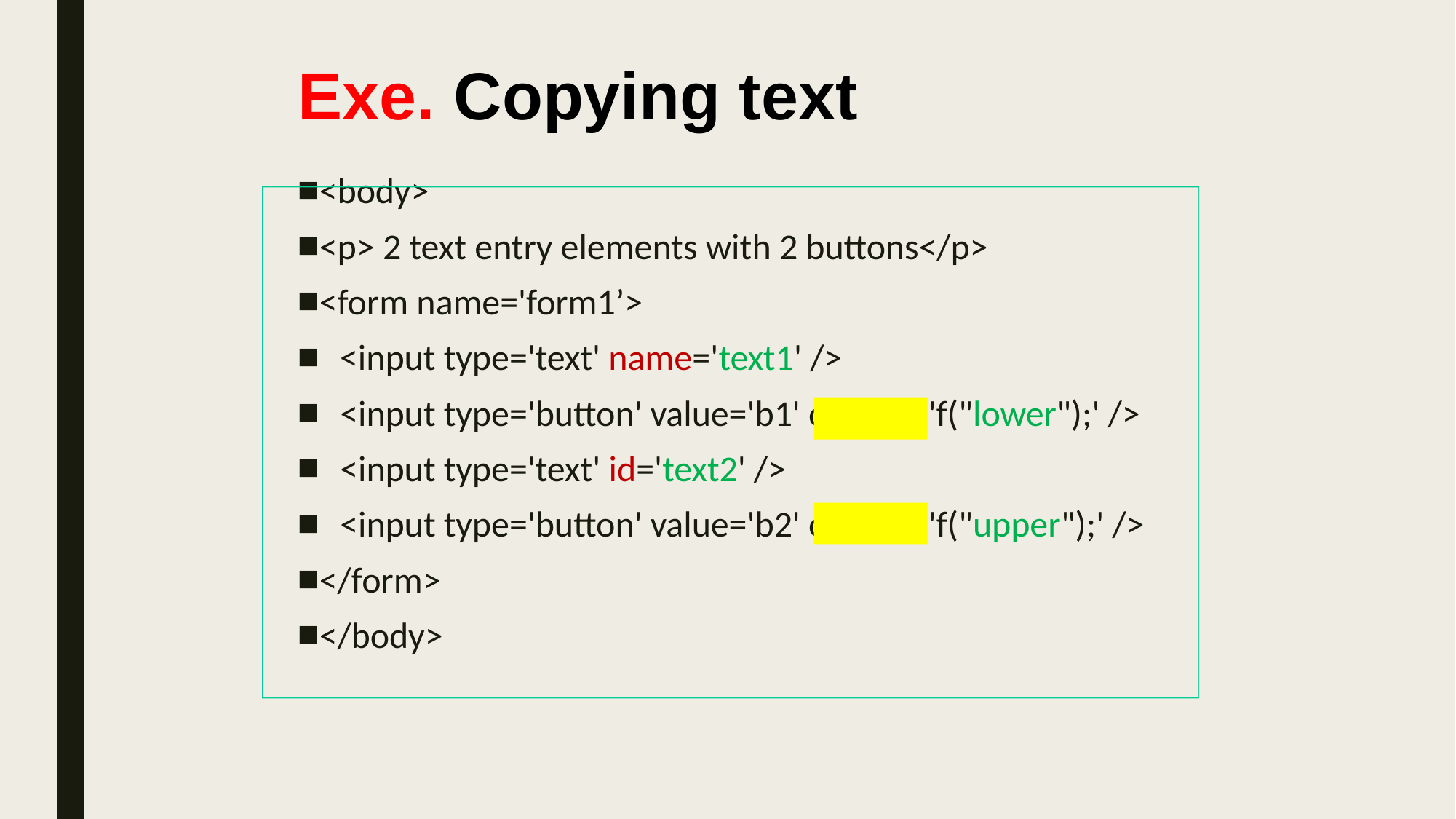

# Exe. Copying text
<body>
<p> 2 text entry elements with 2 buttons</p>
<form name='form1’>
<input type='text' name='text1' />
<input type='button' value='b1' onclick='f("lower");' />
<input type='text' id='text2' />
<input type='button' value='b2' onclick='f("upper");' />
</form>
</body>